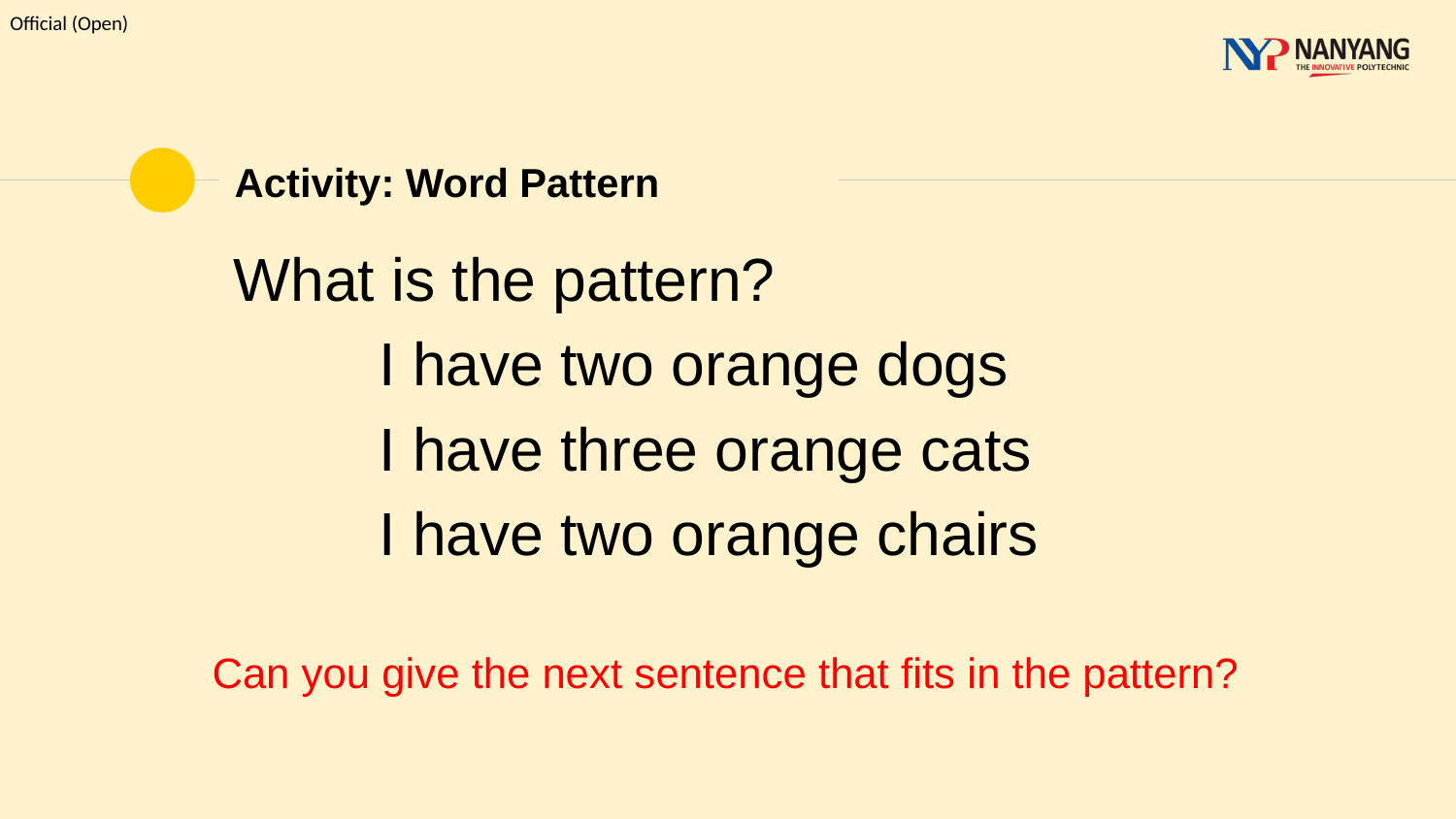

# Activity: Word Pattern
What is the pattern?
	I have two orange dogs
	I have three orange cats
	I have two orange chairs

Can you give the next sentence that fits in the pattern?